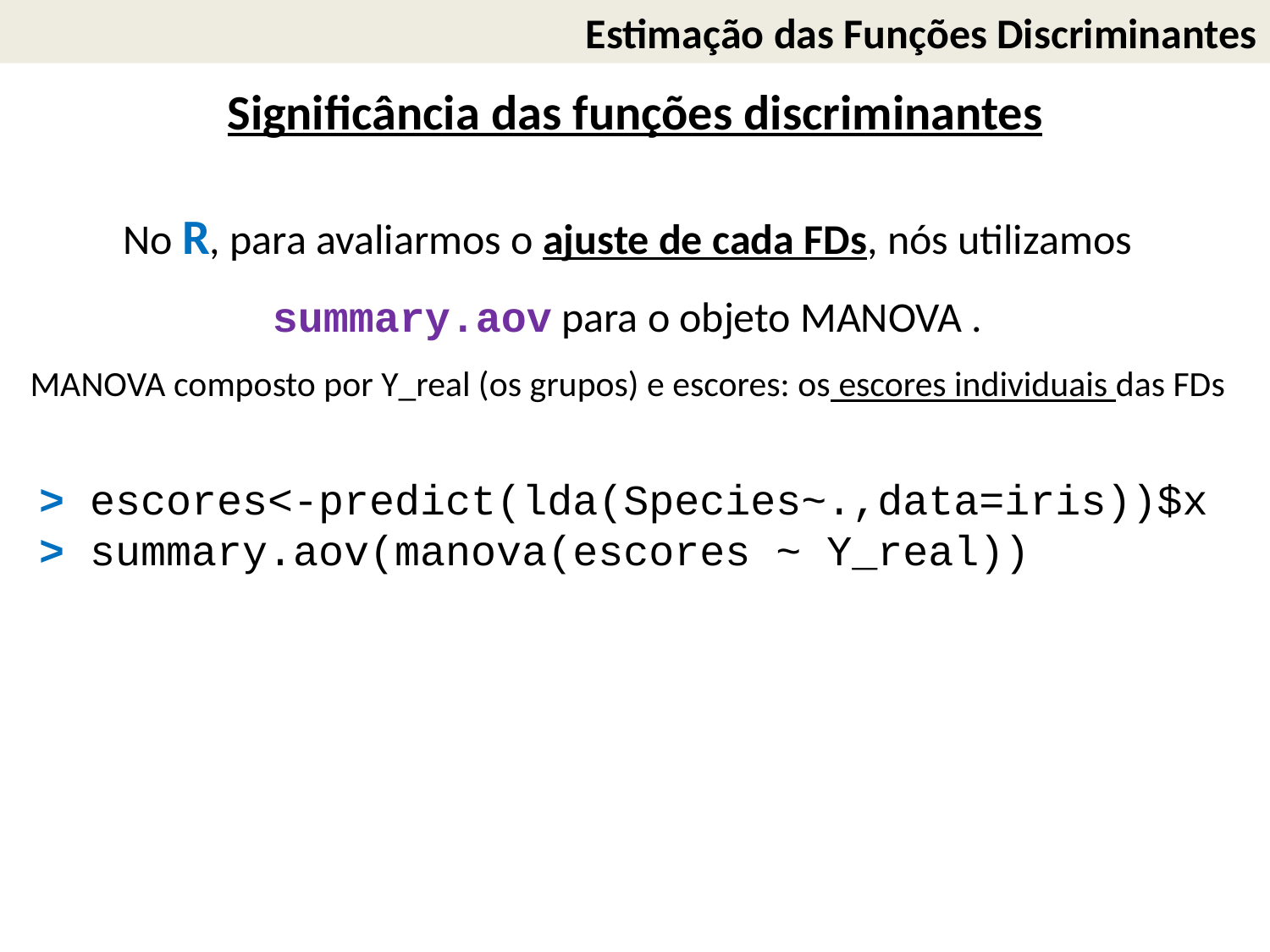

Estimação das Funções Discriminantes
Significância das funções discriminantes
No R, para avaliarmos o ajuste de cada FDs, nós utilizamos summary.aov para o objeto MANOVA .
MANOVA composto por Y_real (os grupos) e escores: os escores individuais das FDs
> escores<-predict(lda(Species~.,data=iris))$x
> summary.aov(manova(escores ~ Y_real))